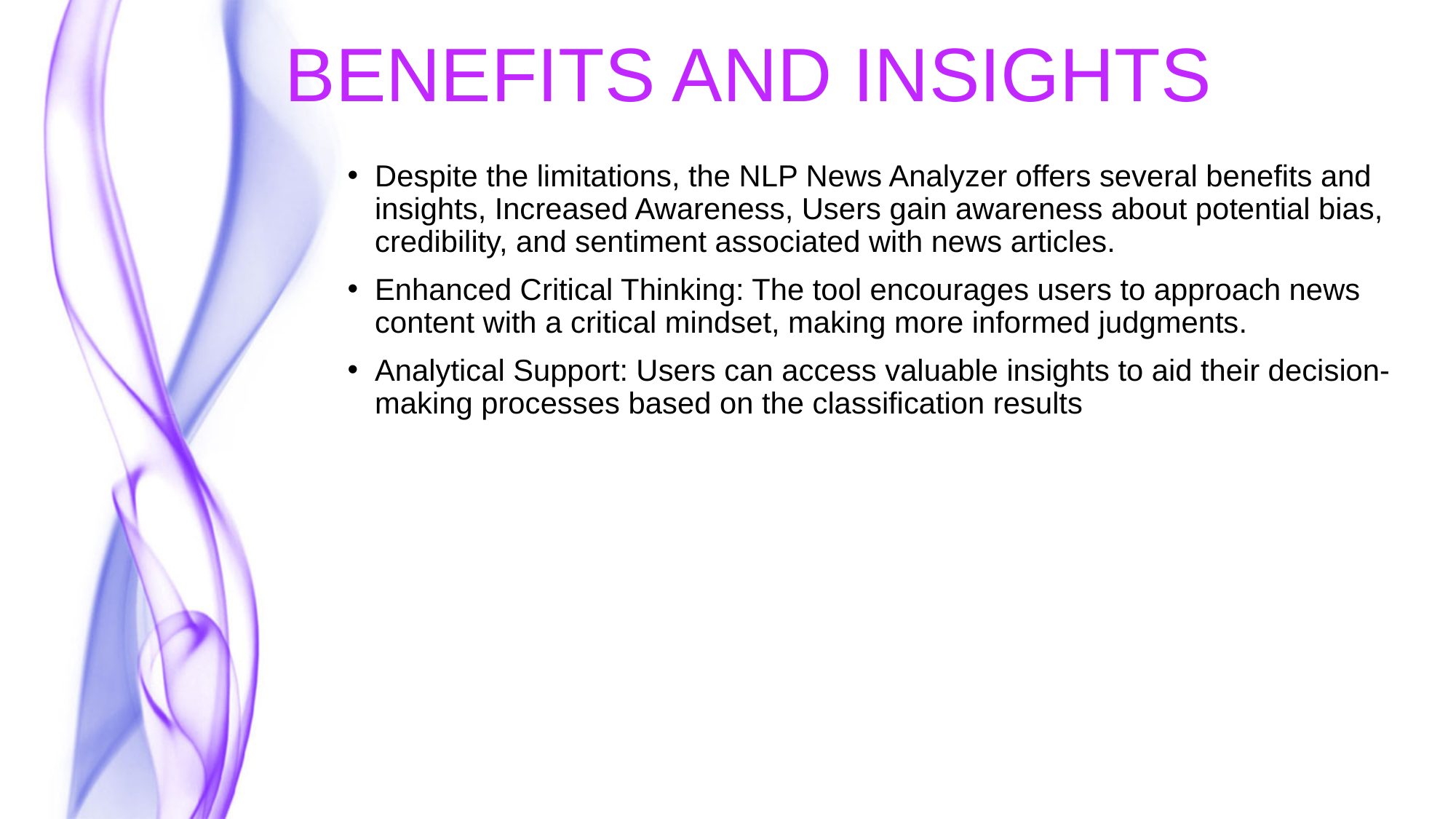

BENEFITS AND INSIGHTS
Despite the limitations, the NLP News Analyzer offers several benefits and insights, Increased Awareness, Users gain awareness about potential bias, credibility, and sentiment associated with news articles.
Enhanced Critical Thinking: The tool encourages users to approach news content with a critical mindset, making more informed judgments.
Analytical Support: Users can access valuable insights to aid their decision-making processes based on the classification results